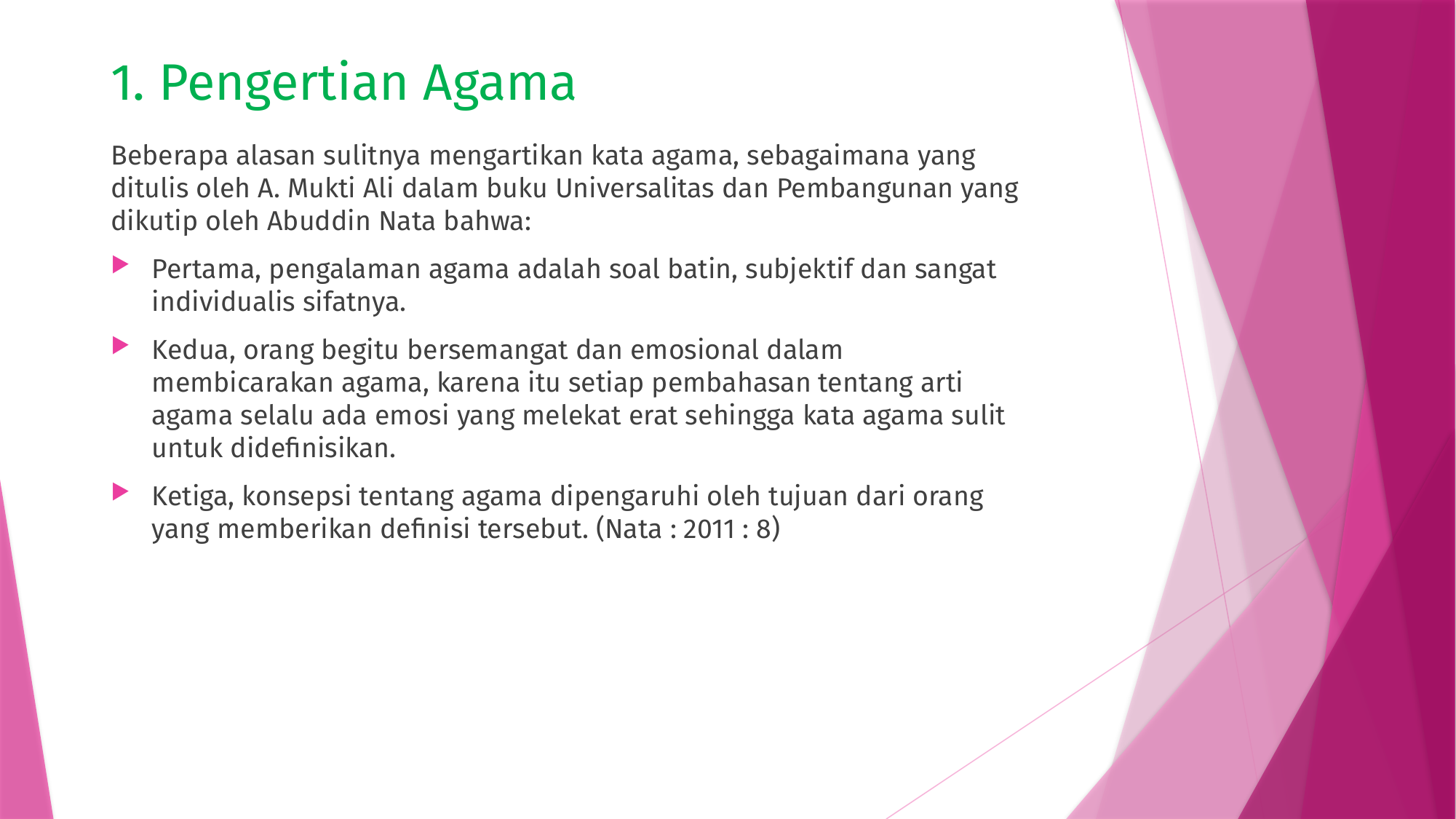

# 1. Pengertian Agama
Beberapa alasan sulitnya mengartikan kata agama, sebagaimana yang ditulis oleh A. Mukti Ali dalam buku Universalitas dan Pembangunan yang dikutip oleh Abuddin Nata bahwa:
Pertama, pengalaman agama adalah soal batin, subjektif dan sangat individualis sifatnya.
Kedua, orang begitu bersemangat dan emosional dalam membicarakan agama, karena itu setiap pembahasan tentang arti agama selalu ada emosi yang melekat erat sehingga kata agama sulit untuk didefinisikan.
Ketiga, konsepsi tentang agama dipengaruhi oleh tujuan dari orang yang memberikan definisi tersebut. (Nata : 2011 : 8)